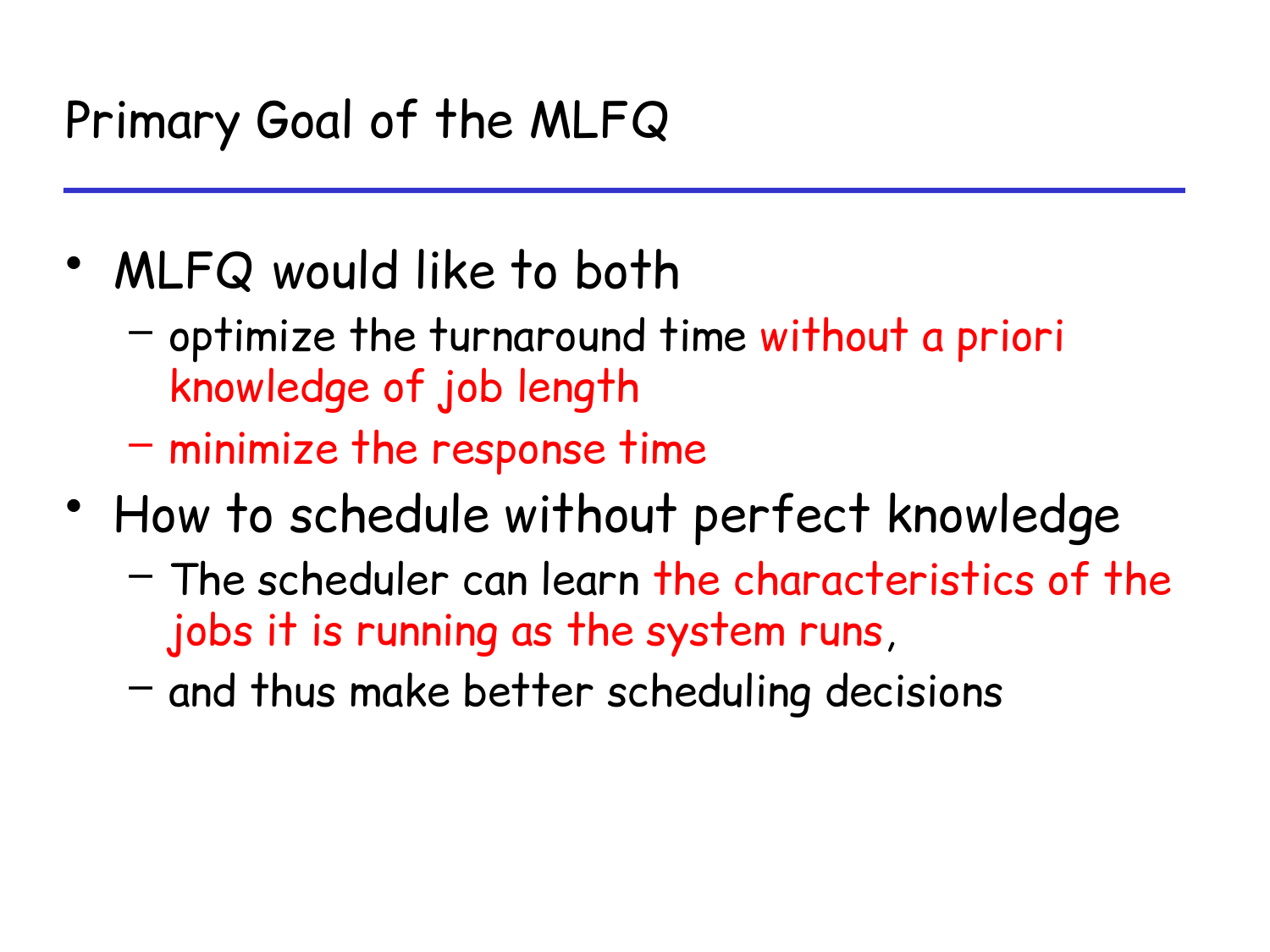

# Primary Goal of the MLFQ
MLFQ would like to both
optimize the turnaround time without a priori knowledge of job length
minimize the response time
How to schedule without perfect knowledge
The scheduler can learn the characteristics of the jobs it is running as the system runs,
and thus make better scheduling decisions